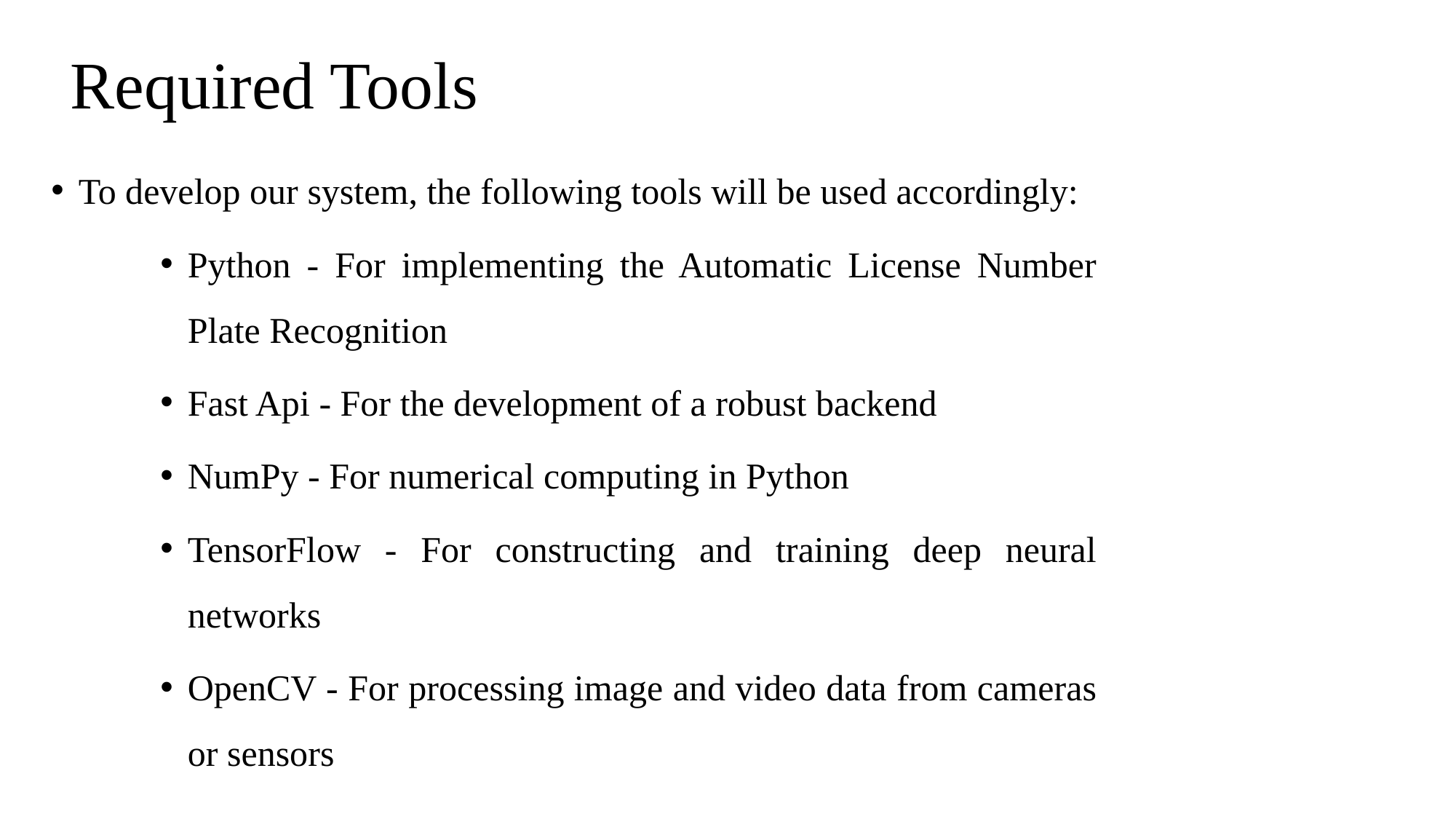

# Required Tools
To develop our system, the following tools will be used accordingly:
Python - For implementing the Automatic License Number Plate Recognition
Fast Api - For the development of a robust backend
NumPy - For numerical computing in Python
TensorFlow - For constructing and training deep neural networks
OpenCV - For processing image and video data from cameras or sensors